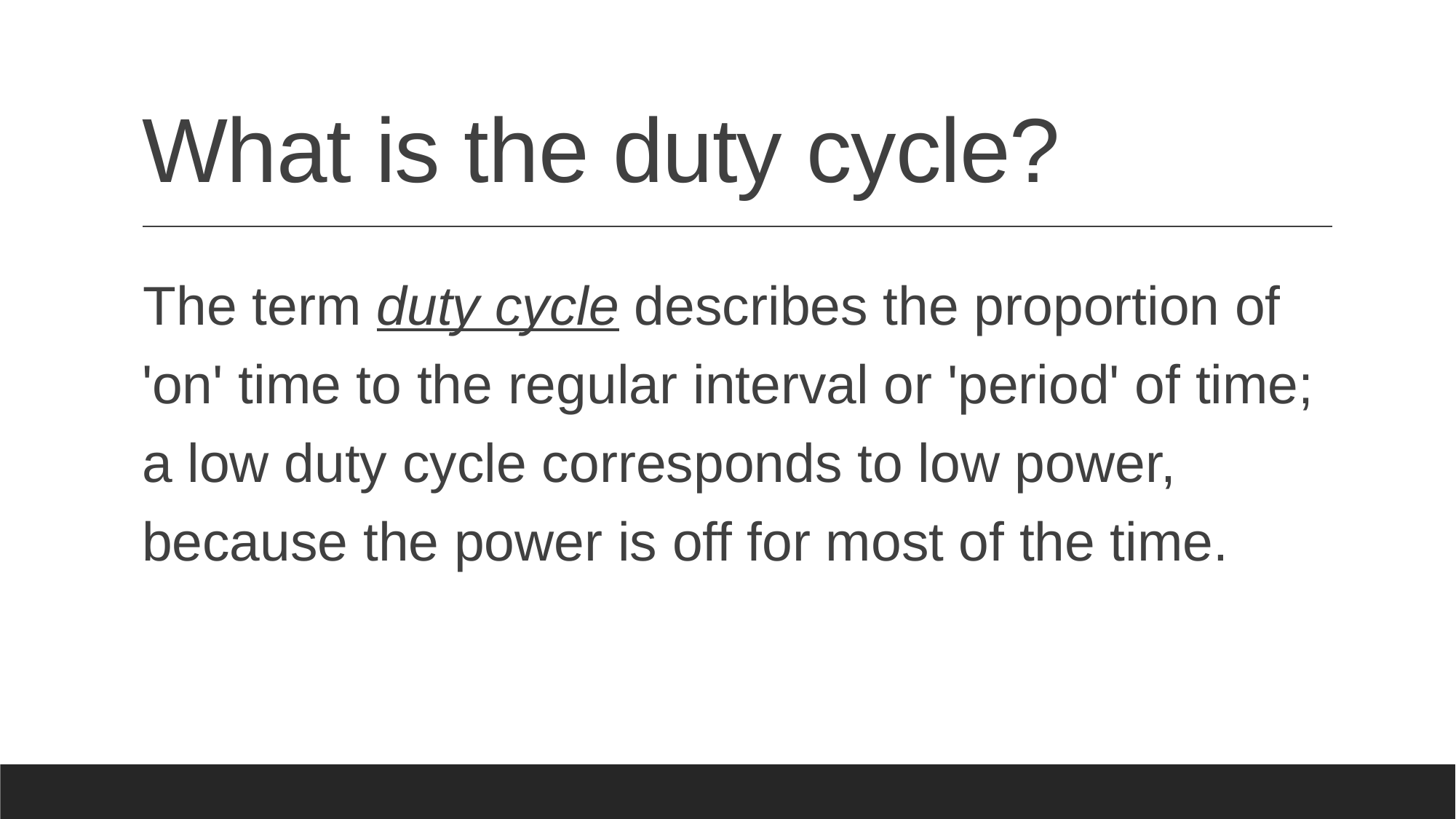

# What is the duty cycle?
The term duty cycle describes the proportion of 'on' time to the regular interval or 'period' of time; a low duty cycle corresponds to low power, because the power is off for most of the time.